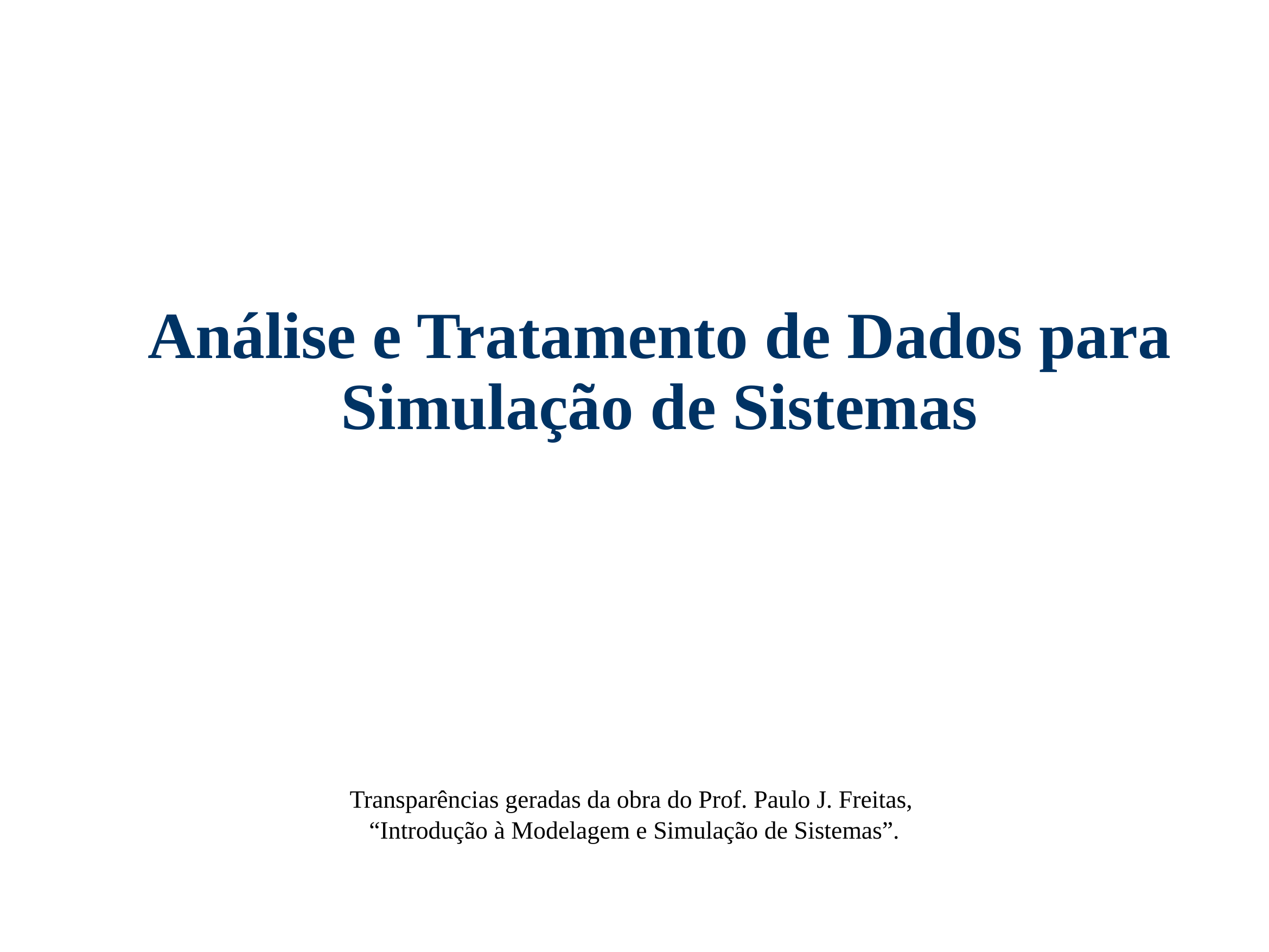

# Análise e Tratamento de Dados para Simulação de Sistemas

Transparências geradas da obra do Prof. Paulo J. Freitas,
“Introdução à Modelagem e Simulação de Sistemas”.